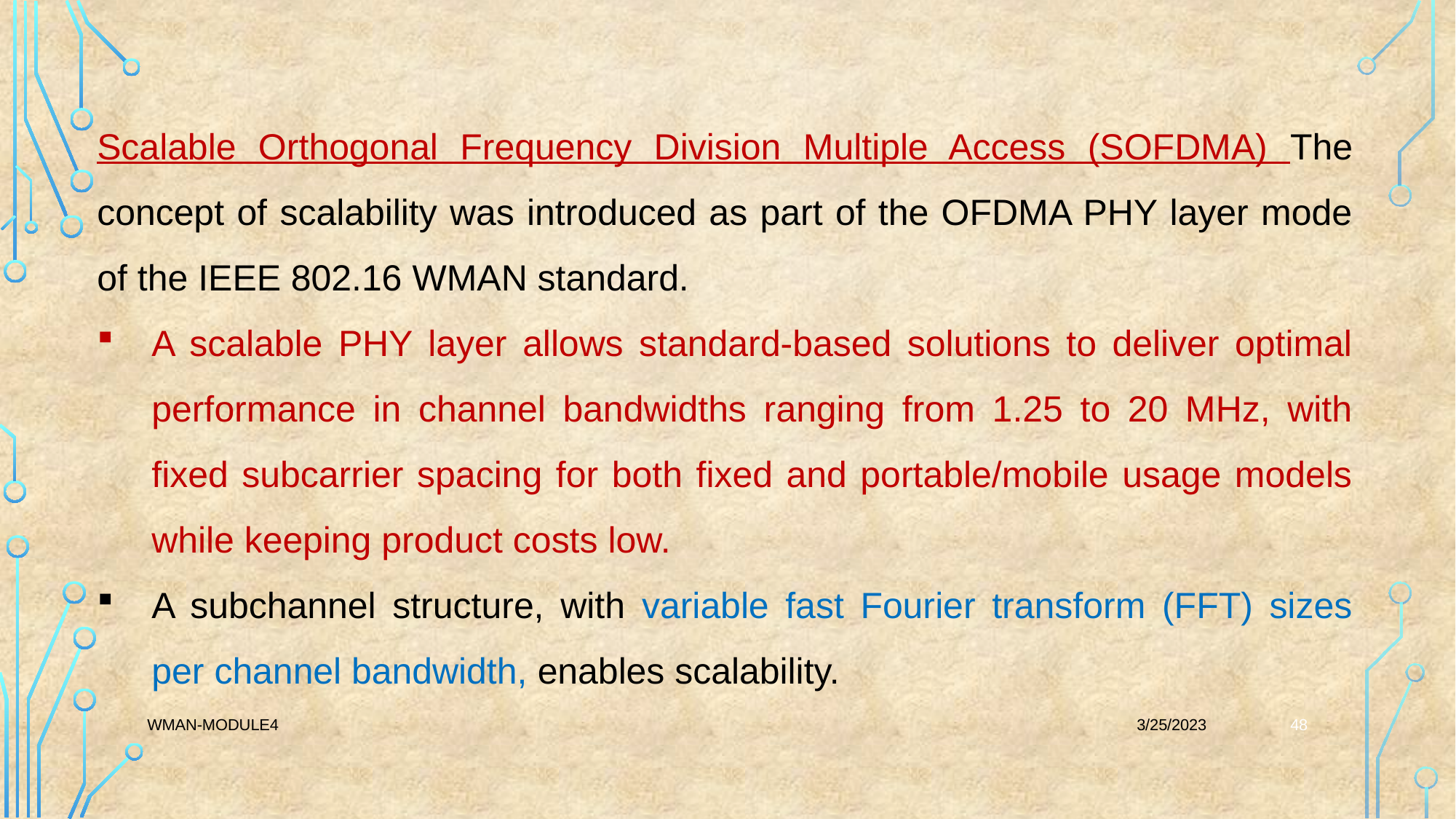

Scalable Orthogonal Frequency Division Multiple Access (SOFDMA) The concept of scalability was introduced as part of the OFDMA PHY layer mode of the IEEE 802.16 WMAN standard.
A scalable PHY layer allows standard-based solutions to deliver optimal performance in channel bandwidths ranging from 1.25 to 20 MHz, with fixed subcarrier spacing for both fixed and portable/mobile usage models while keeping product costs low.
A subchannel structure, with variable fast Fourier transform (FFT) sizes per channel bandwidth, enables scalability.
48
WMAN-Module4
3/25/2023